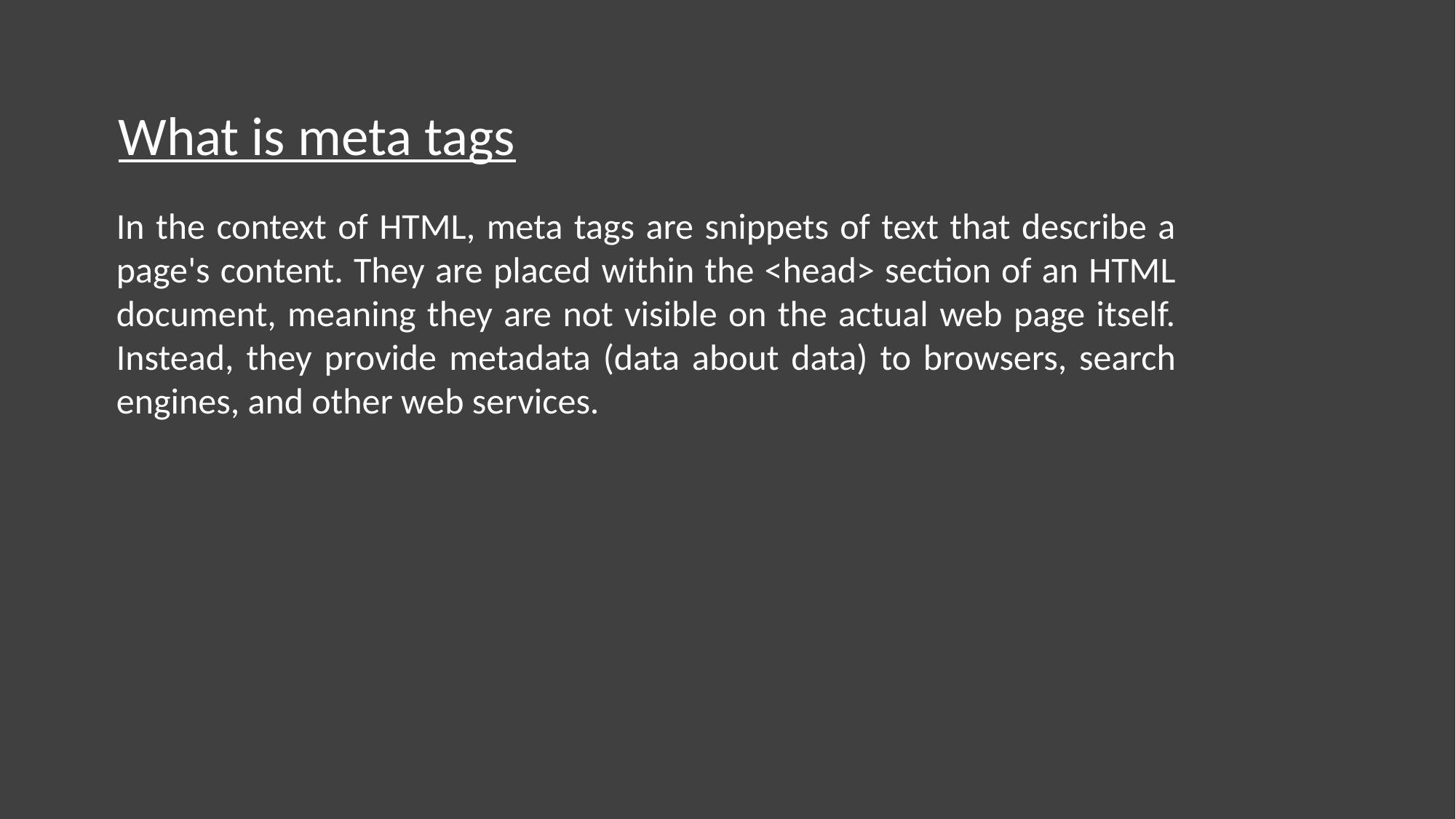

What is meta tags
In the context of HTML, meta tags are snippets of text that describe a page's content. They are placed within the <head> section of an HTML document, meaning they are not visible on the actual web page itself. Instead, they provide metadata (data about data) to browsers, search engines, and other web services.